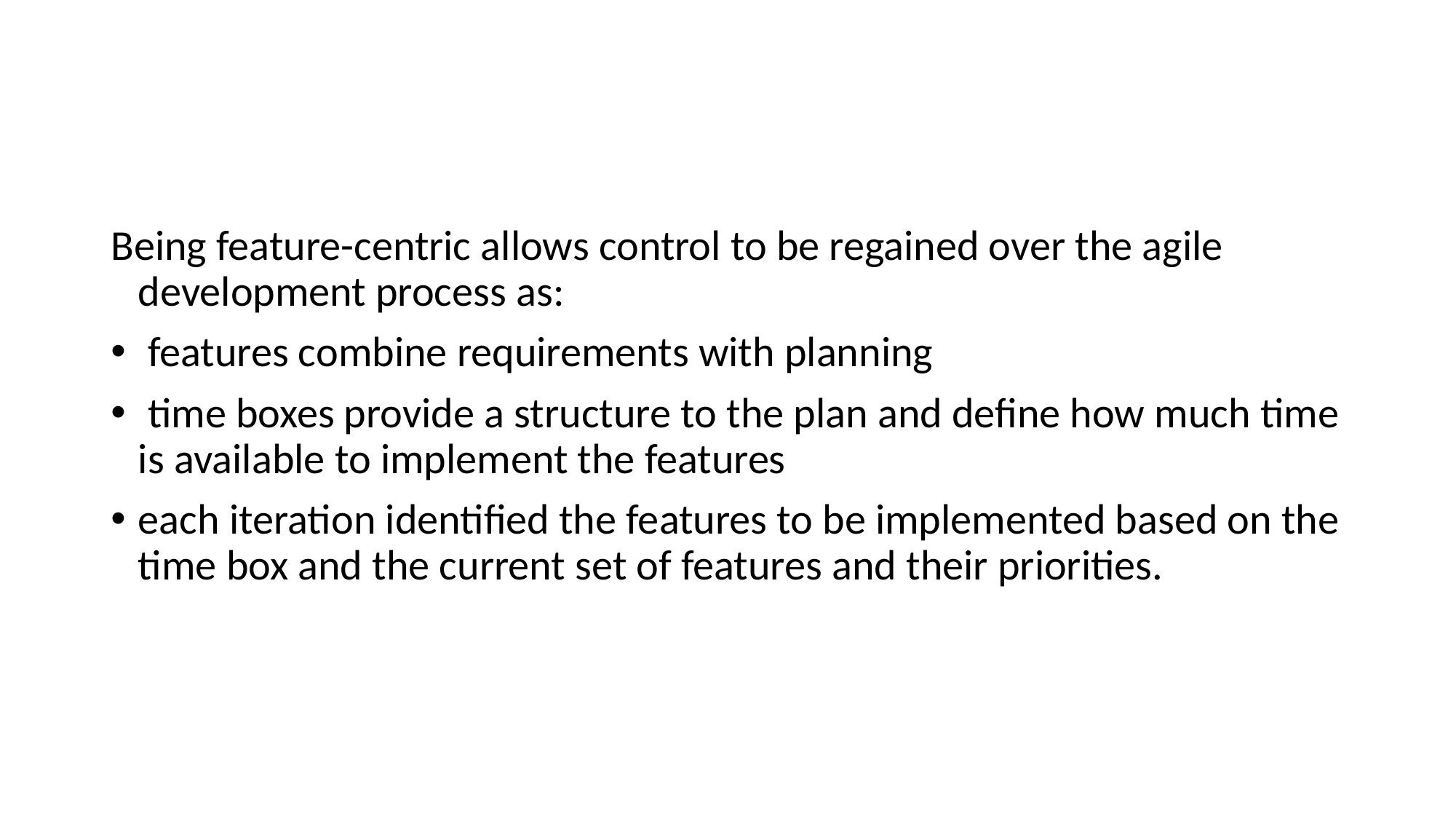

#
Being feature-centric allows control to be regained over the agile development process as:
 features combine requirements with planning
 time boxes provide a structure to the plan and define how much time is available to implement the features
each iteration identified the features to be implemented based on the time box and the current set of features and their priorities.